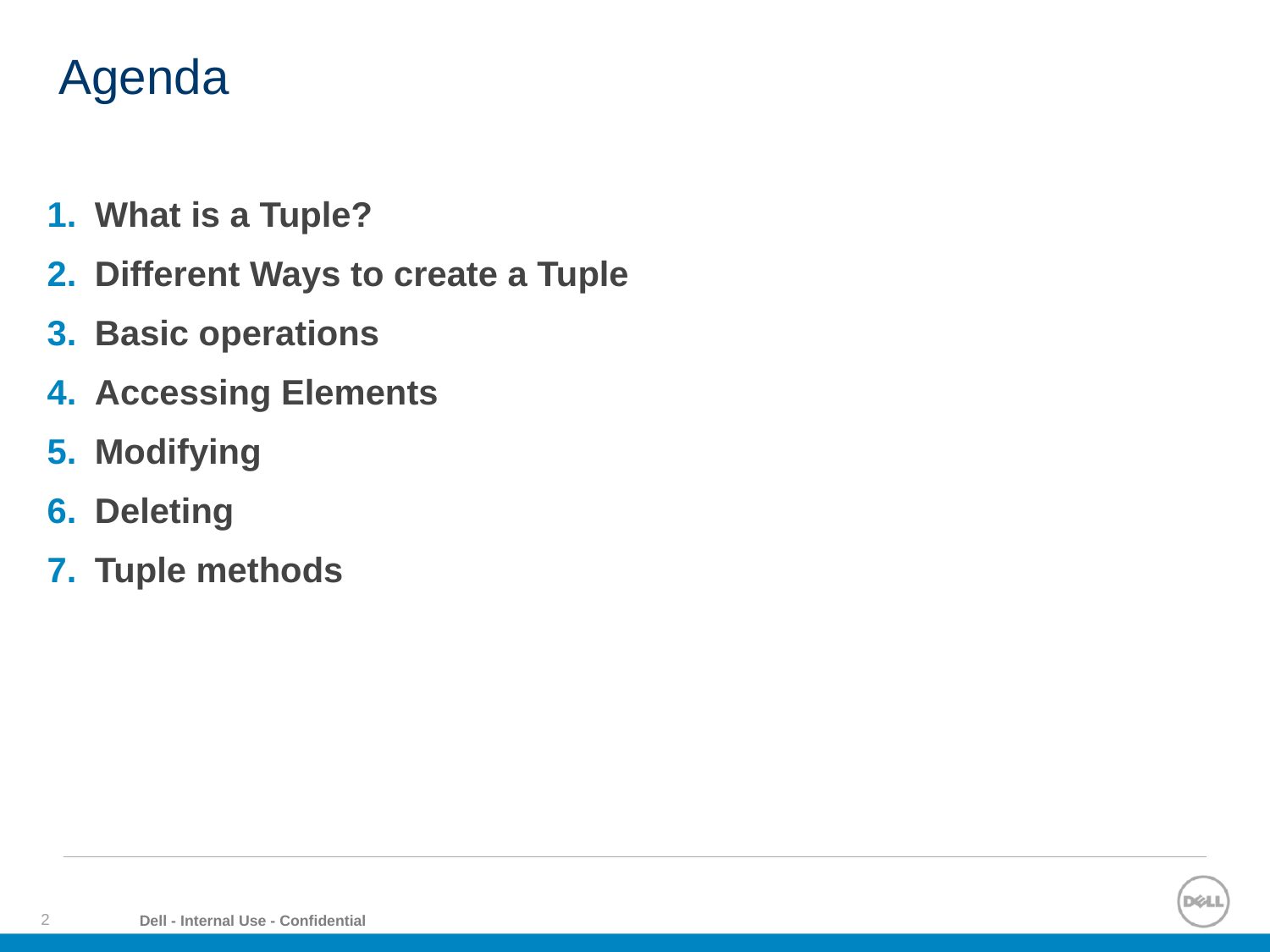

# Agenda

What is a Tuple?
Different Ways to create a Tuple
Basic operations
Accessing Elements
Modifying
Deleting
Tuple methods